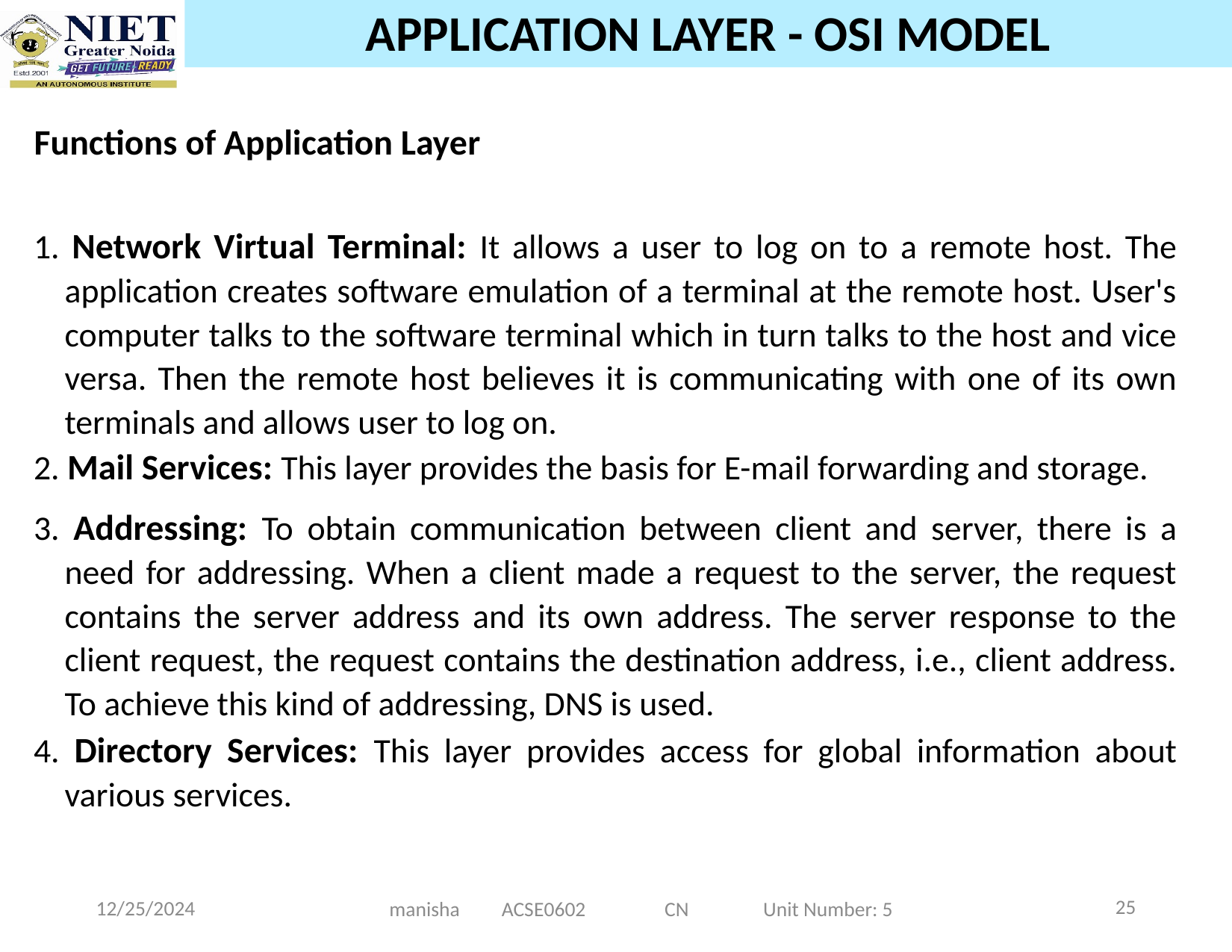

# APPLICATION LAYER - OSI MODEL
Functions of Application Layer
1. Network Virtual Terminal: It allows a user to log on to a remote host. The application creates software emulation of a terminal at the remote host. User's computer talks to the software terminal which in turn talks to the host and vice versa. Then the remote host believes it is communicating with one of its own terminals and allows user to log on.
2. Mail Services: This layer provides the basis for E-mail forwarding and storage.
3. Addressing: To obtain communication between client and server, there is a need for addressing. When a client made a request to the server, the request contains the server address and its own address. The server response to the client request, the request contains the destination address, i.e., client address. To achieve this kind of addressing, DNS is used.
4. Directory Services: This layer provides access for global information about various services.
25
12/25/2024
manisha         ACSE0602                 CN                Unit Number: 5